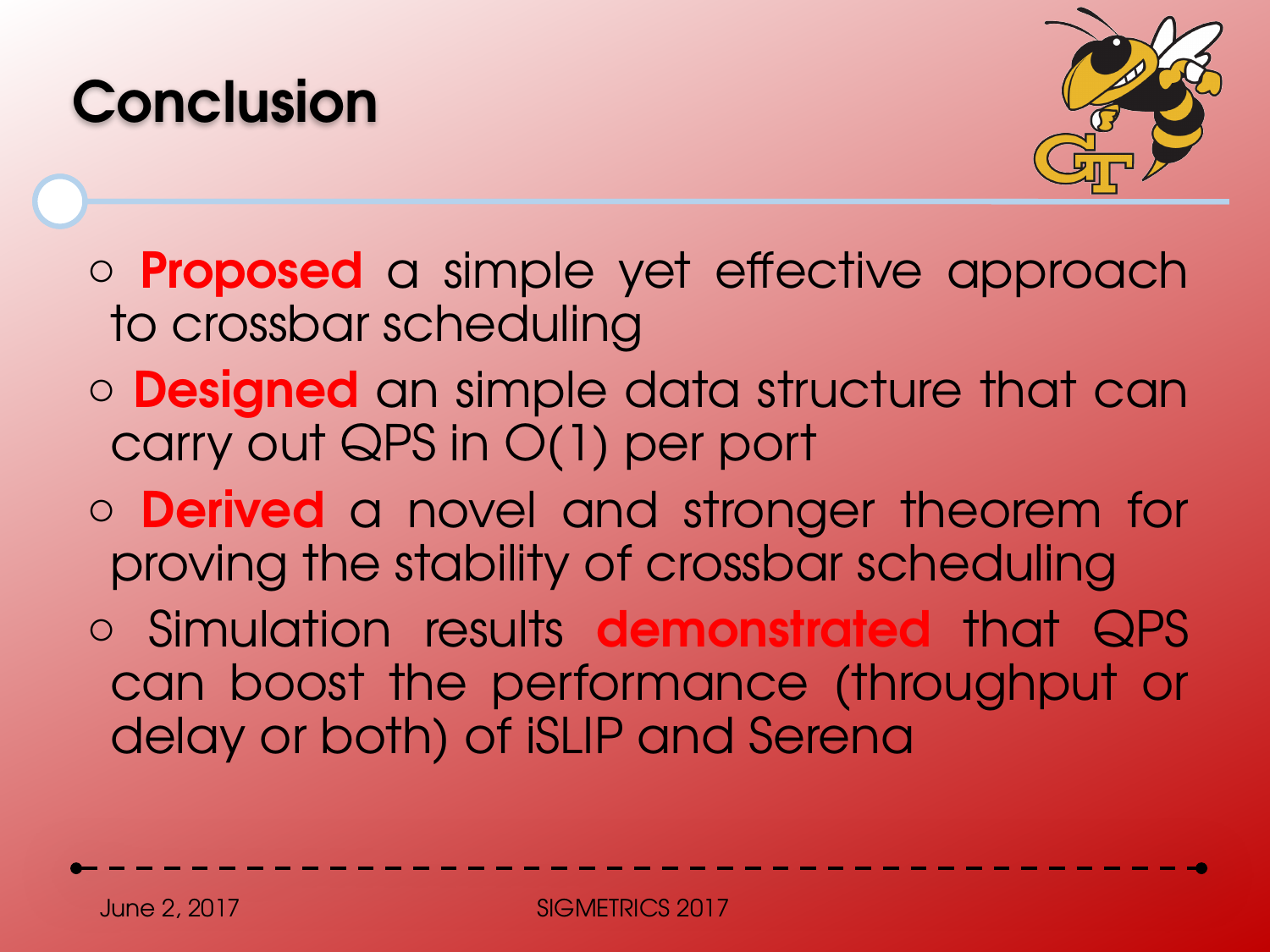

# Conclusion
 Proposed a simple yet effective approach to crossbar scheduling
 Designed an simple data structure that can carry out QPS in O(1) per port
 Derived a novel and stronger theorem for proving the stability of crossbar scheduling
 Simulation results demonstrated that QPS can boost the performance (throughput or delay or both) of iSLIP and Serena
June 2, 2017
SIGMETRICS 2017